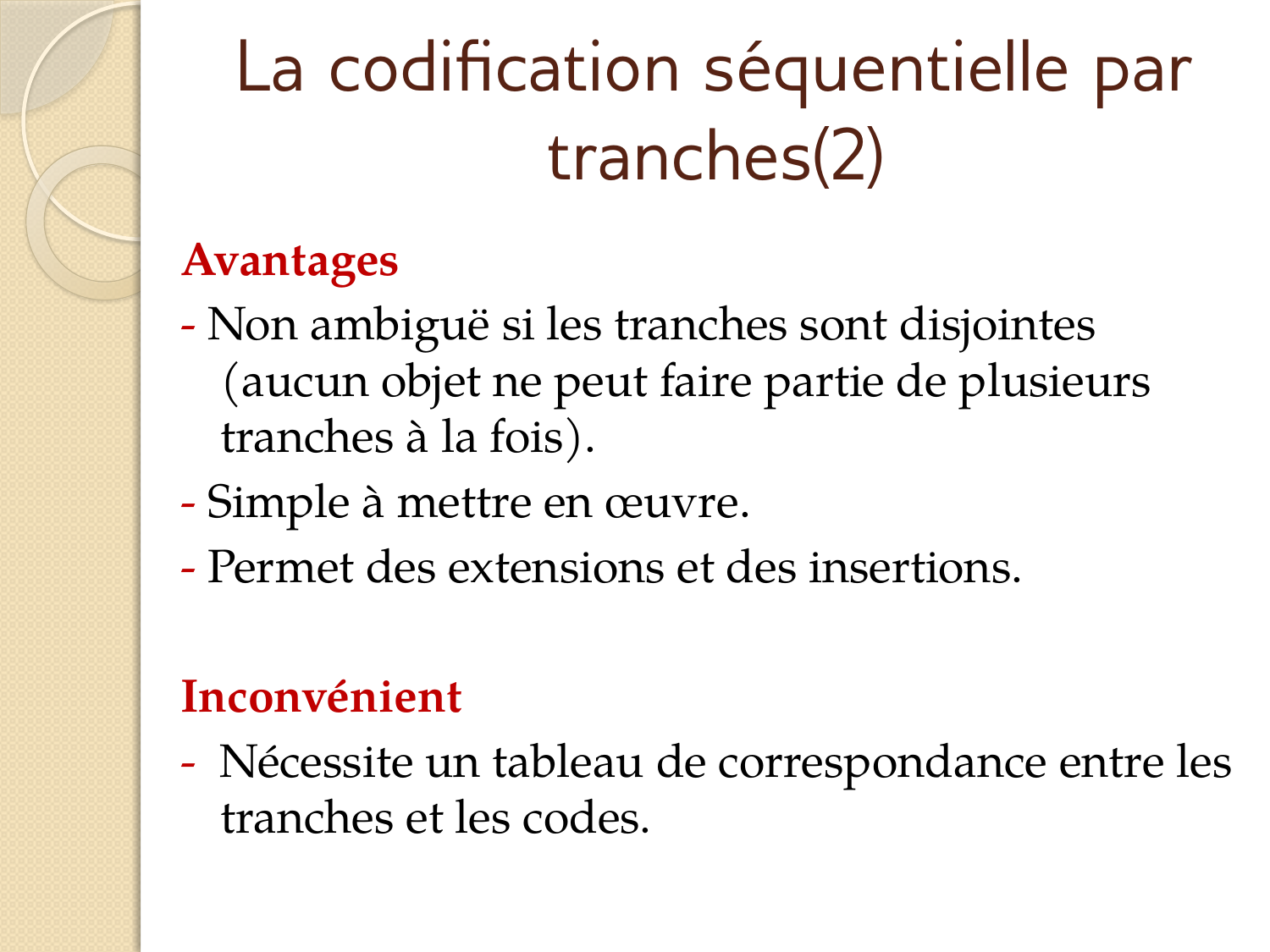

# La codification séquentielle par tranches(2)
Avantages
- Non ambiguë si les tranches sont disjointes (aucun objet ne peut faire partie de plusieurs tranches à la fois).
- Simple à mettre en œuvre.
- Permet des extensions et des insertions.

Inconvénient
-  Nécessite un tableau de correspondance entre les tranches et les codes.